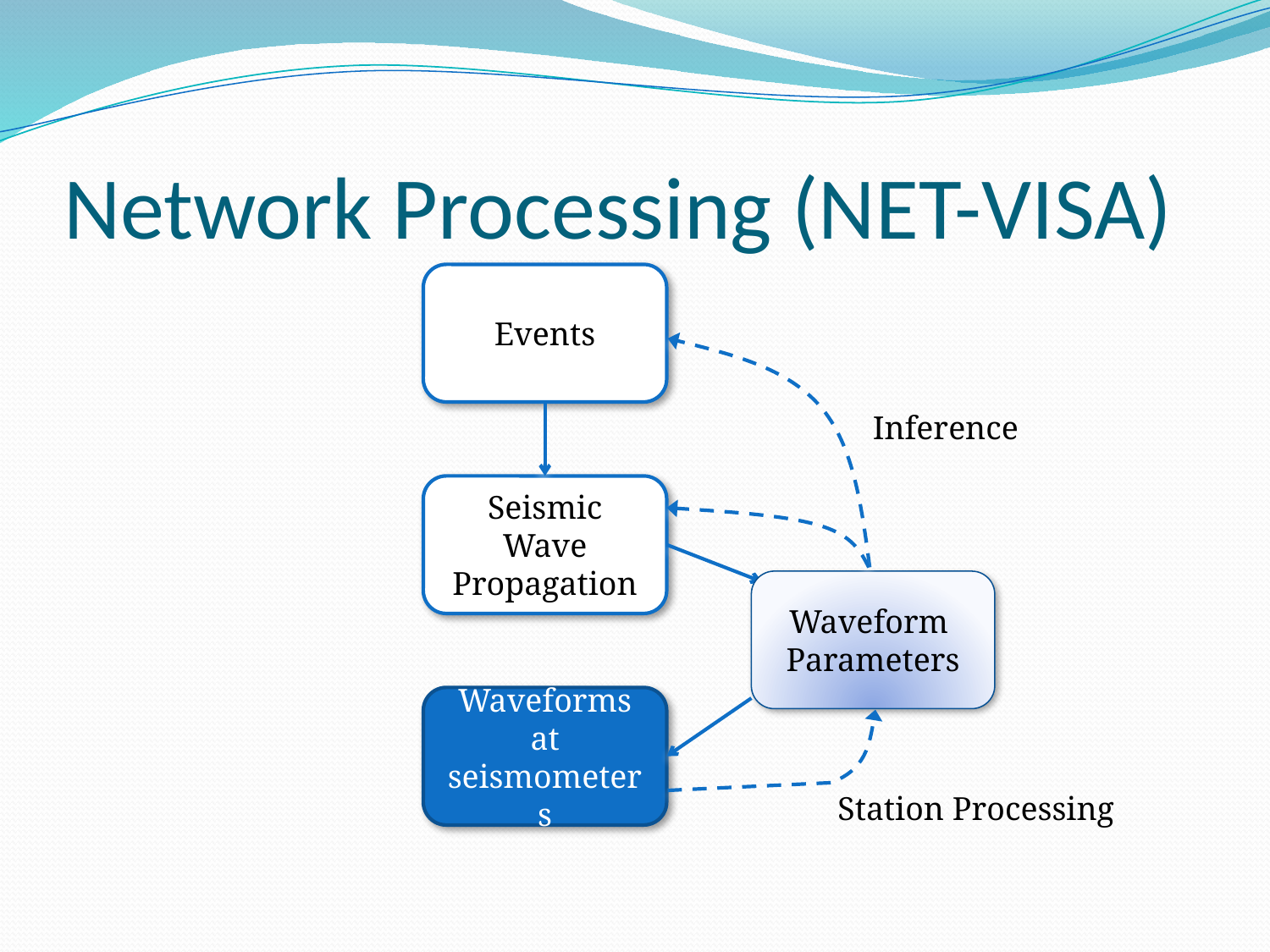

# Network Processing (NET-VISA)
Events

Inference
Seismic Wave Propagation

Waveform  Parameters
Waveforms at seismometers

Station Processing